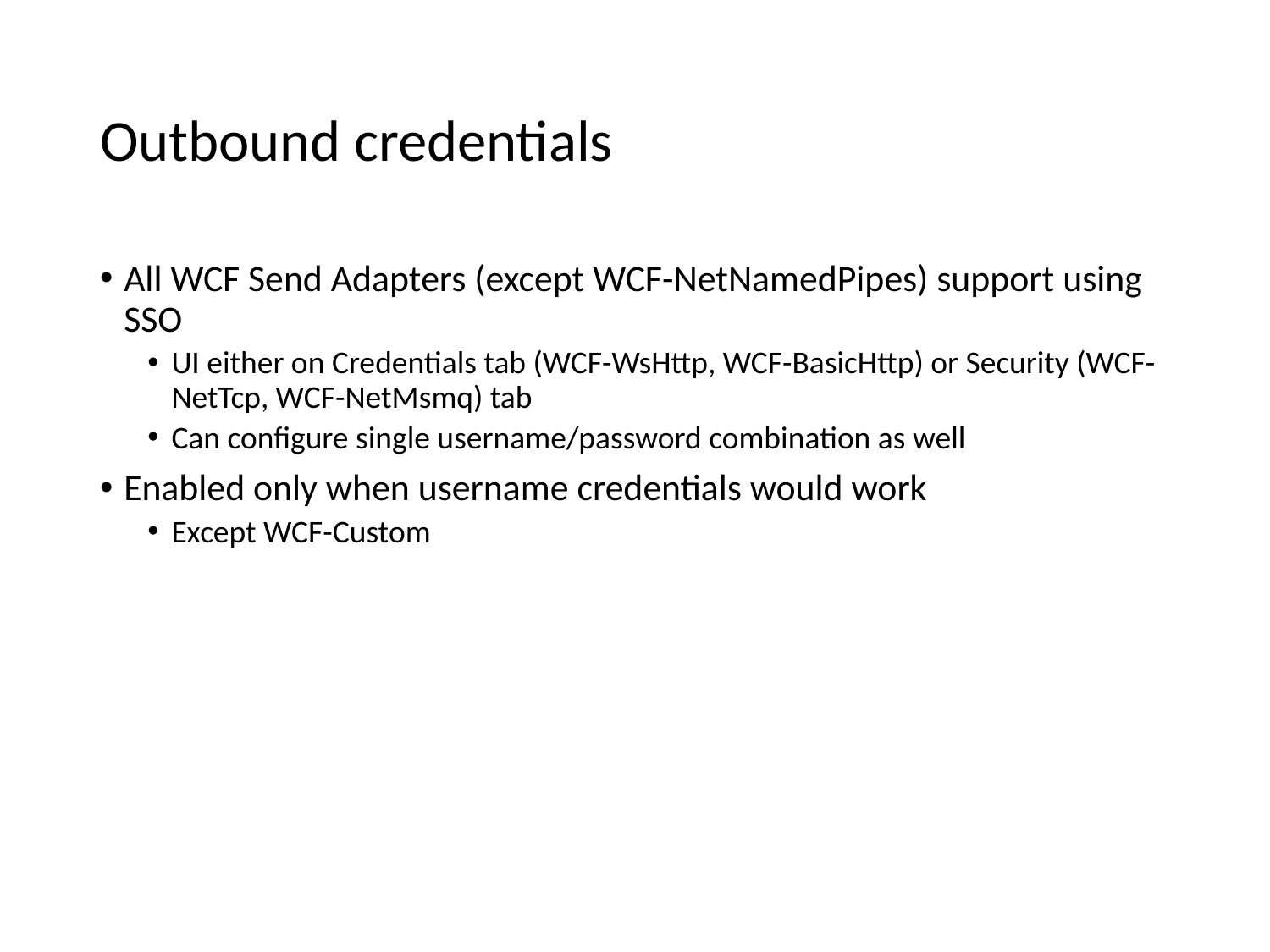

# Outbound credentials
All WCF Send Adapters (except WCF-NetNamedPipes) support using SSO
UI either on Credentials tab (WCF-WsHttp, WCF-BasicHttp) or Security (WCF-NetTcp, WCF-NetMsmq) tab
Can configure single username/password combination as well
Enabled only when username credentials would work
Except WCF-Custom